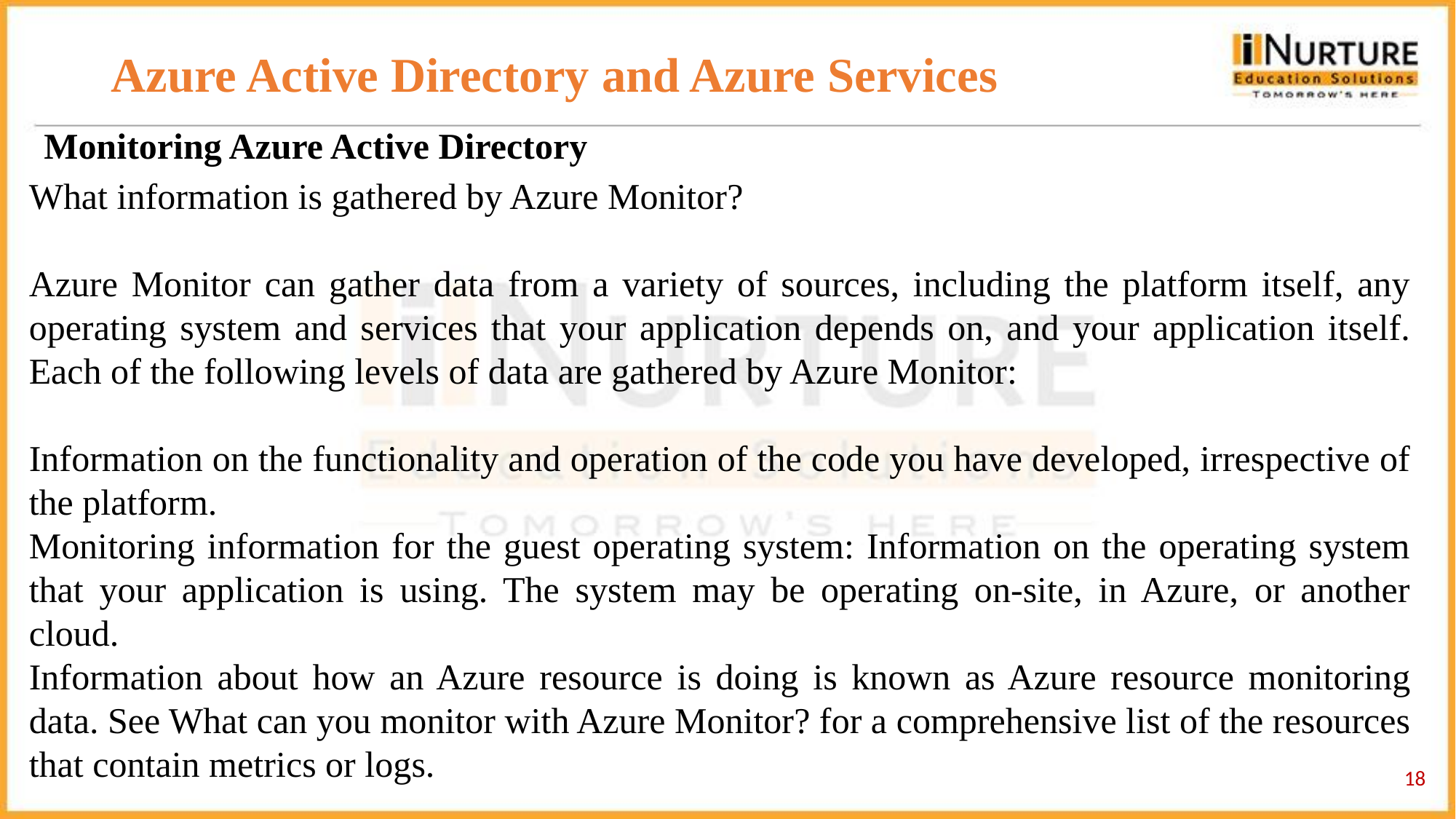

# Azure Active Directory and Azure Services
Monitoring Azure Active Directory

What information is gathered by Azure Monitor?

Azure Monitor can gather data from a variety of sources, including the platform itself, any operating system and services that your application depends on, and your application itself. Each of the following levels of data are gathered by Azure Monitor:

Information on the functionality and operation of the code you have developed, irrespective of the platform.
Monitoring information for the guest operating system: Information on the operating system that your application is using. The system may be operating on-site, in Azure, or another cloud.
Information about how an Azure resource is doing is known as Azure resource monitoring data. See What can you monitor with Azure Monitor? for a comprehensive list of the resources that contain metrics or logs.
18